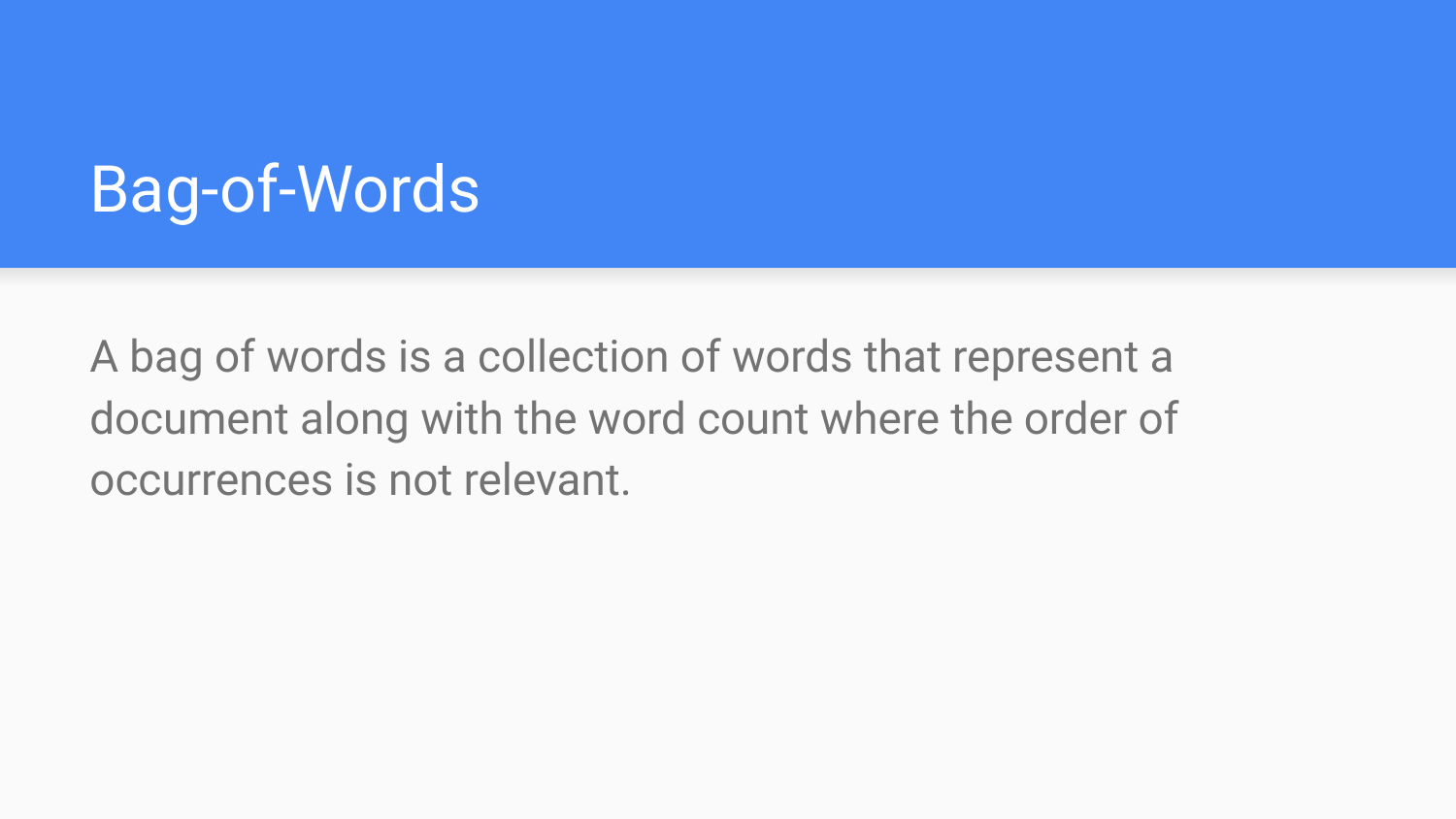

# Bag-of-Words
A bag of words is a collection of words that represent a document along with the word count where the order of occurrences is not relevant.